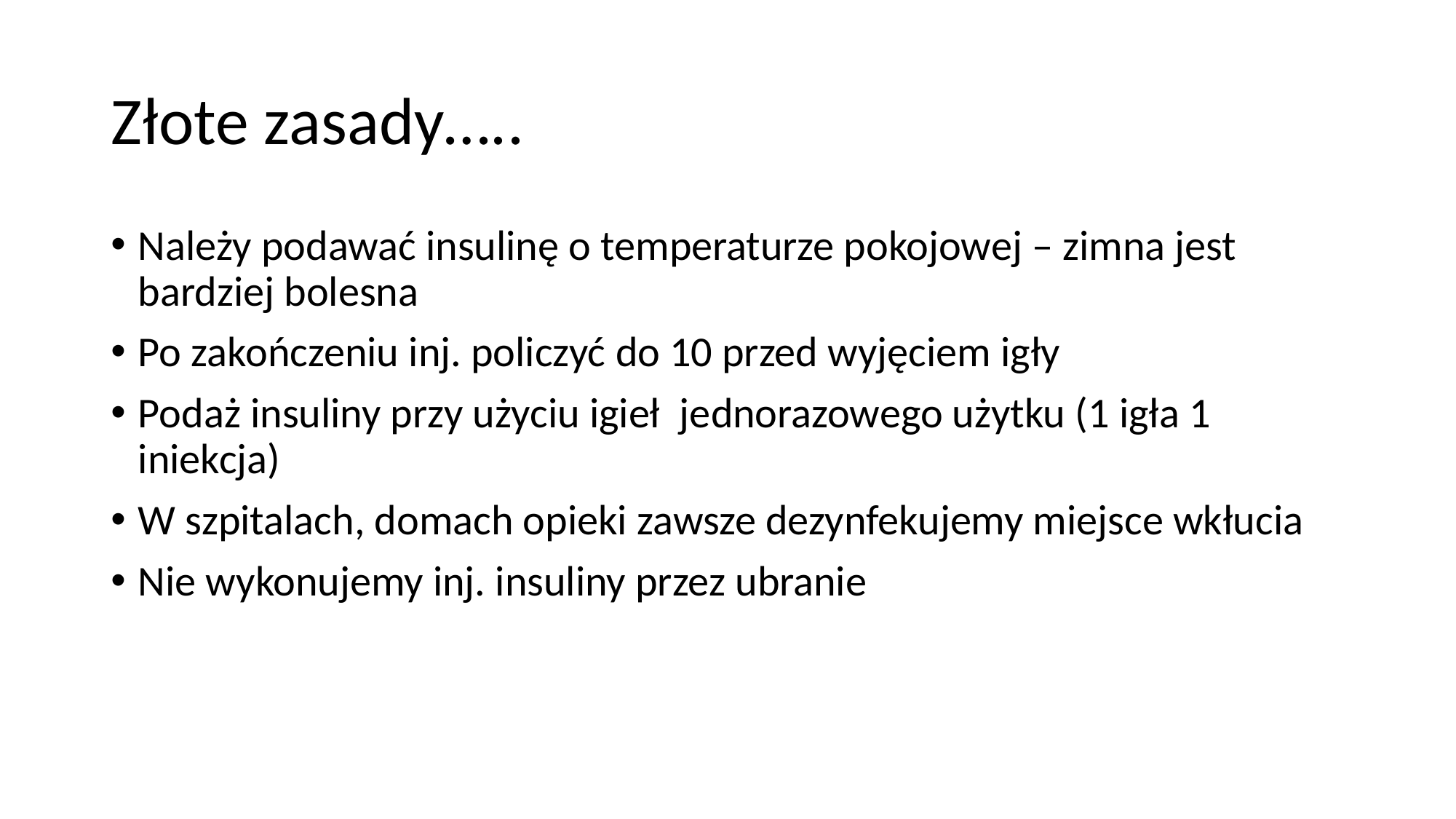

# Złote zasady…..
Należy podawać insulinę o temperaturze pokojowej – zimna jest bardziej bolesna
Po zakończeniu inj. policzyć do 10 przed wyjęciem igły
Podaż insuliny przy użyciu igieł  jednorazowego użytku (1 igła 1 iniekcja)
W szpitalach, domach opieki zawsze dezynfekujemy miejsce wkłucia
Nie wykonujemy inj. insuliny przez ubranie